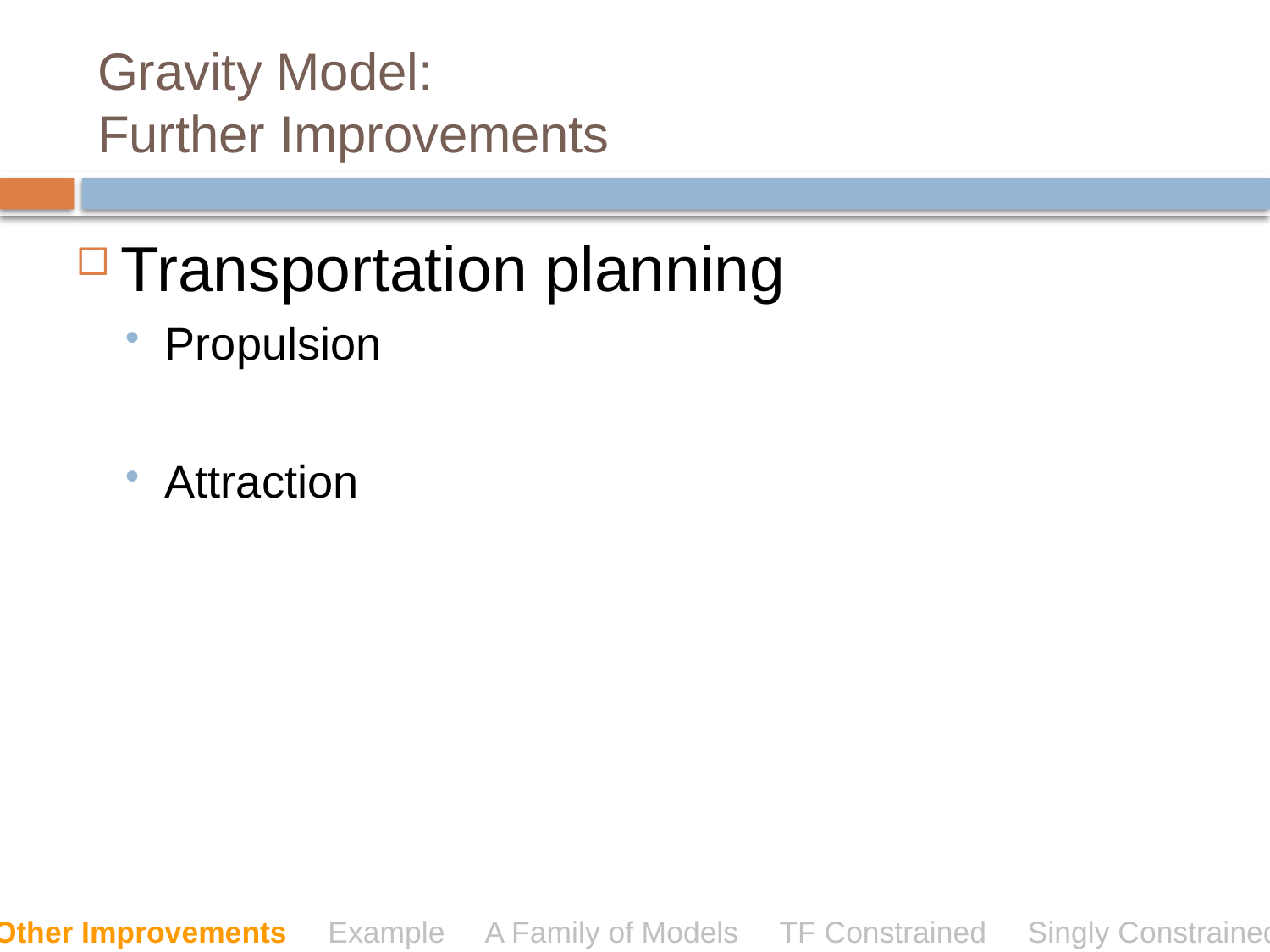

# Gravity Model: Further Improvements
Transportation planning
Propulsion

Attraction

Other Improvements     Example     A Family of Models     TF Constrained     Singly Constrained